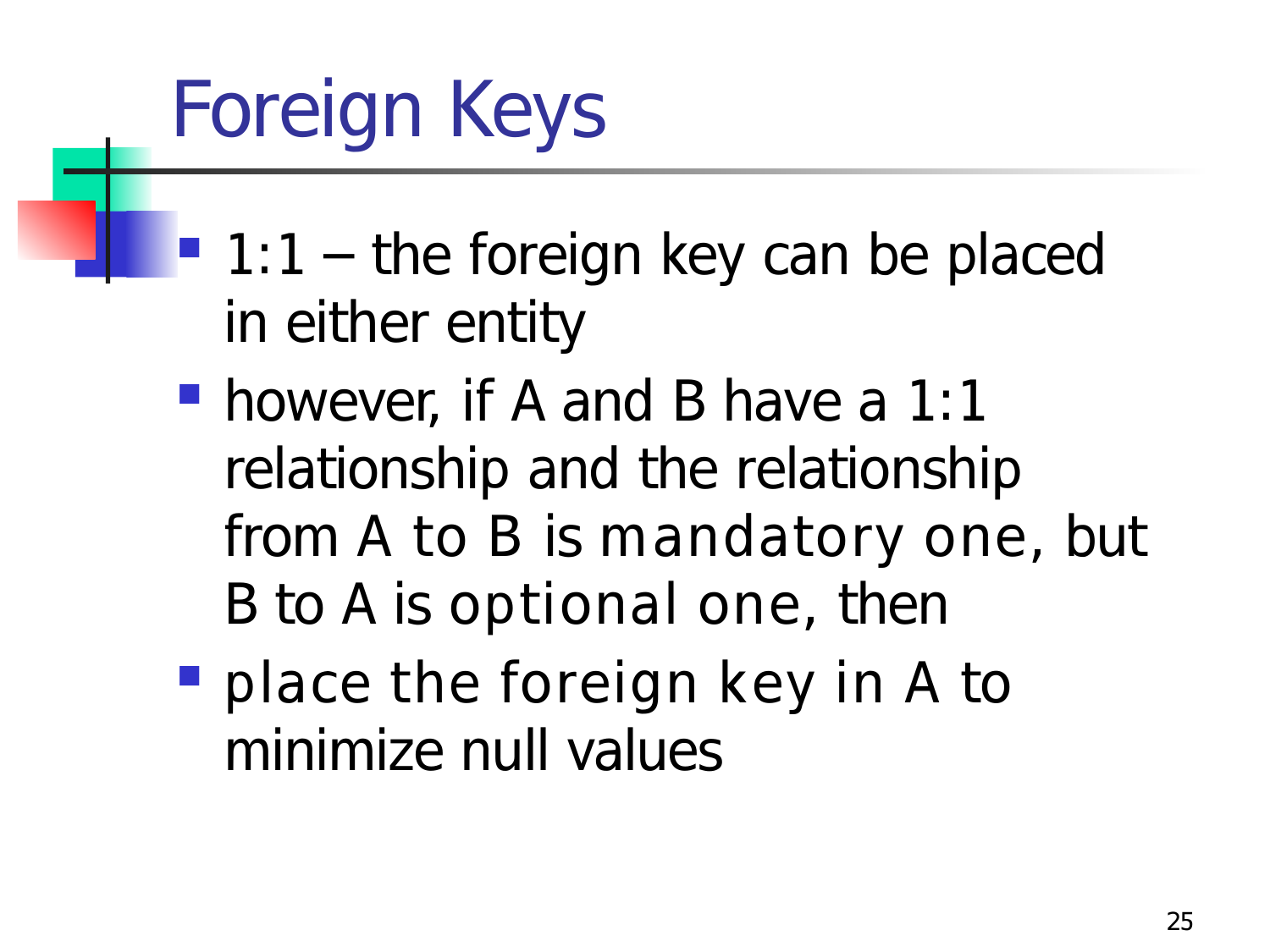

# Foreign Keys
1:1 – the foreign key can be placed in either entity
however, if A and B have a 1:1 relationship and the relationship from A to B is mandatory one, but B to A is optional one, then
place the foreign key in A to minimize null values
25